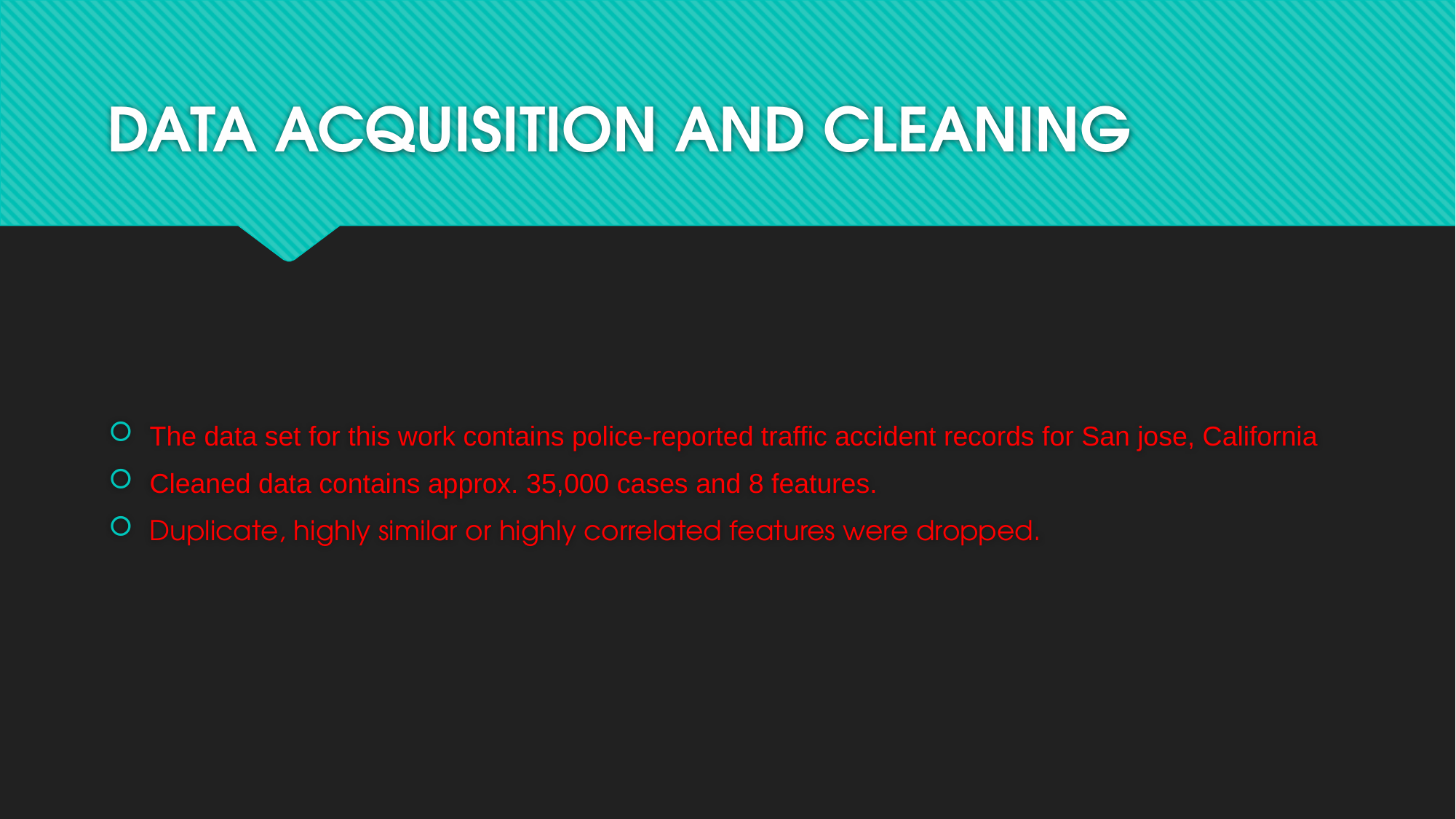

# DATA ACQUISITION AND CLEANING
The data set for this work contains police-reported traffic accident records for San jose, California
Cleaned data contains approx. 35,000 cases and 8 features.
Duplicate, highly similar or highly correlated features were dropped.